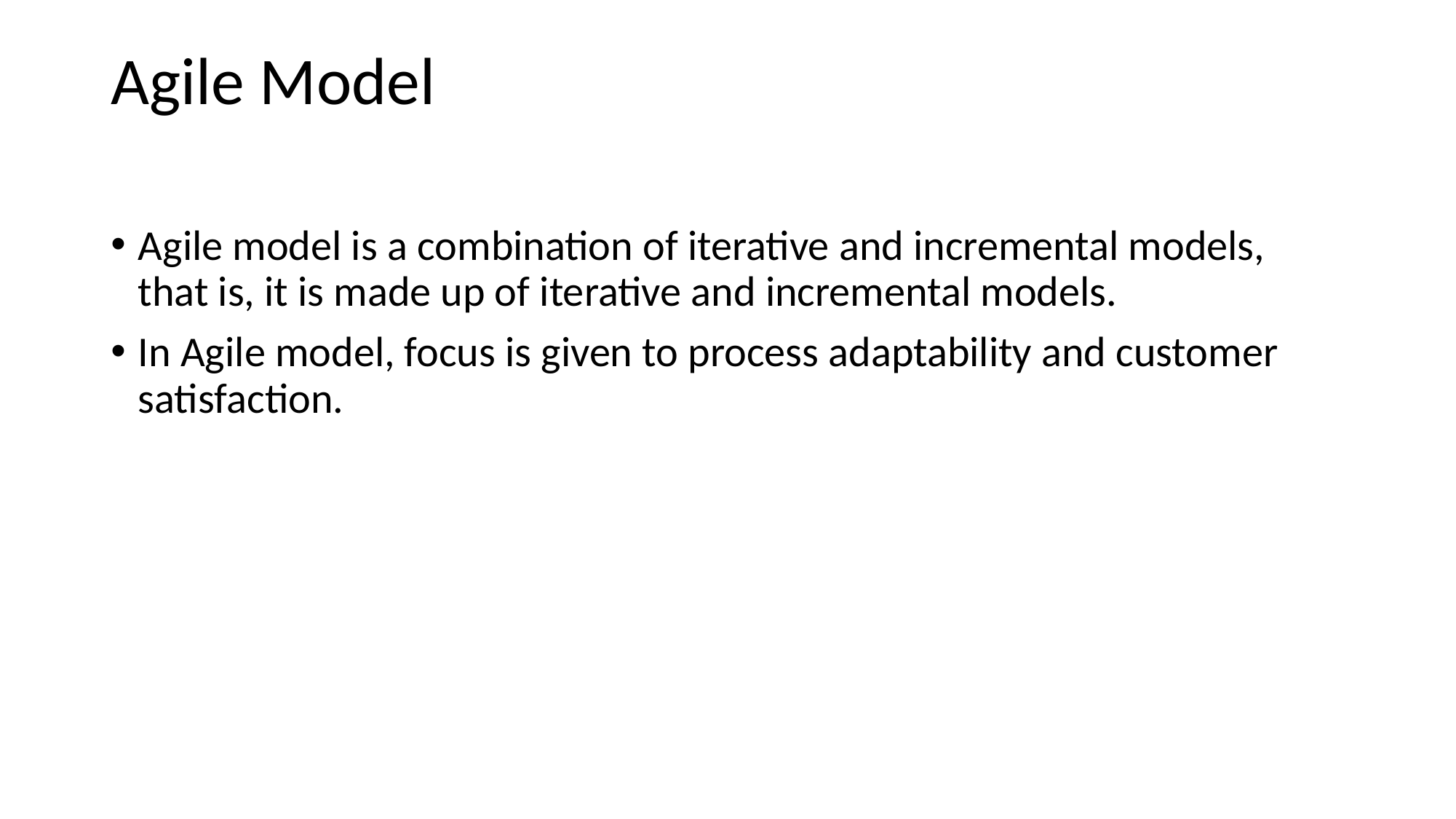

# Agile Model
Agile model is a combination of iterative and incremental models, that is, it is made up of iterative and incremental models.
In Agile model, focus is given to process adaptability and customer satisfaction.